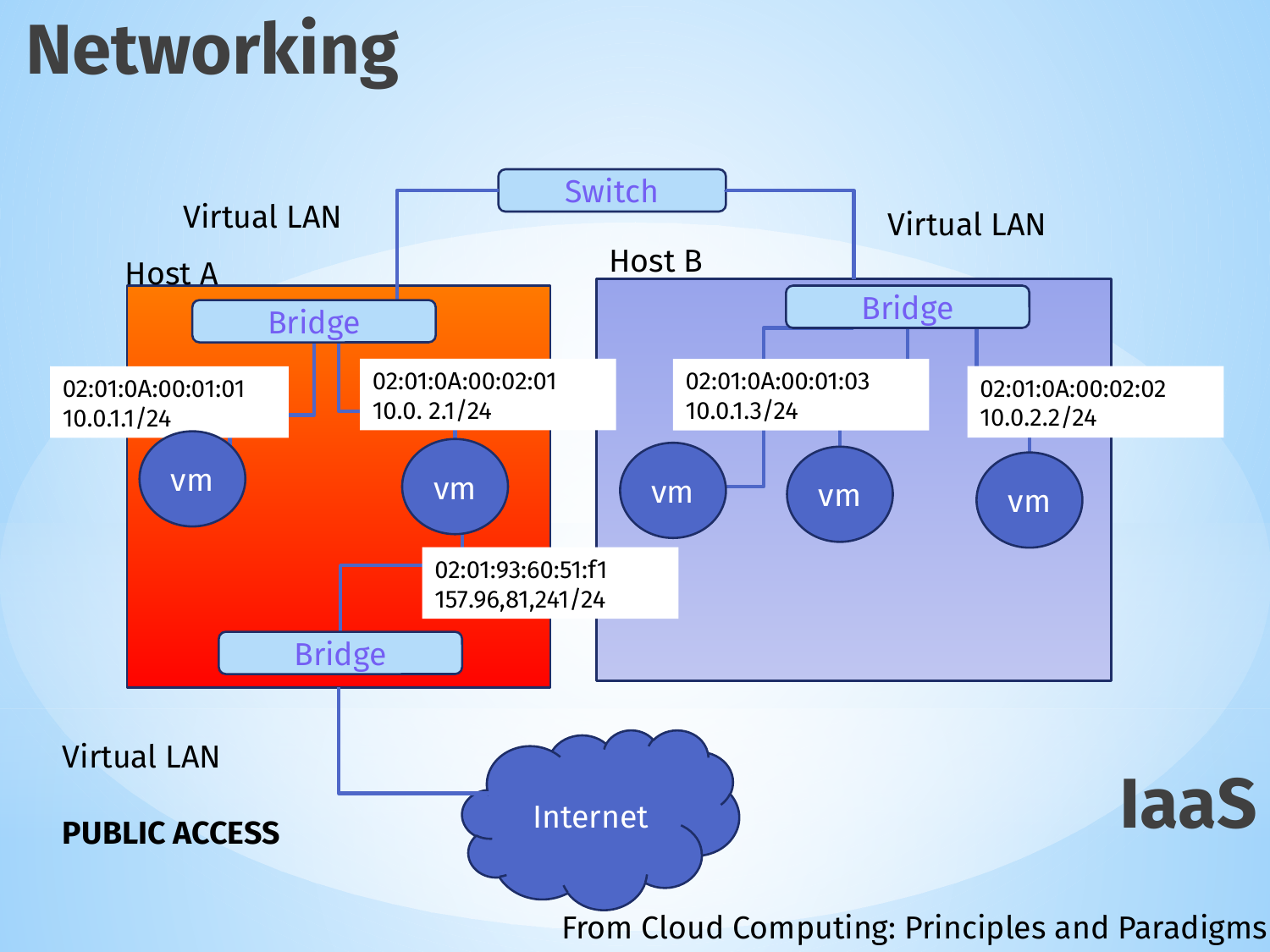

Networking
Switch
Virtual LAN
Virtual LAN
Host B
Host A

Bridge

Bridge
02:01:0A:00:02:01
10.0. 2.1/24
02:01:0A:00:01:03
10.0.1.3/24
02:01:0A:00:02:02
10.0.2.2/24
02:01:0A:00:01:01
10.0.1.1/24
vm
vm
vm
vm
vm
02:01:93:60:51:f1
157.96,81,241/24
Bridge
Virtual LAN

PUBLIC ACCESS
Internet
IaaS
From Cloud Computing: Principles and Paradigms